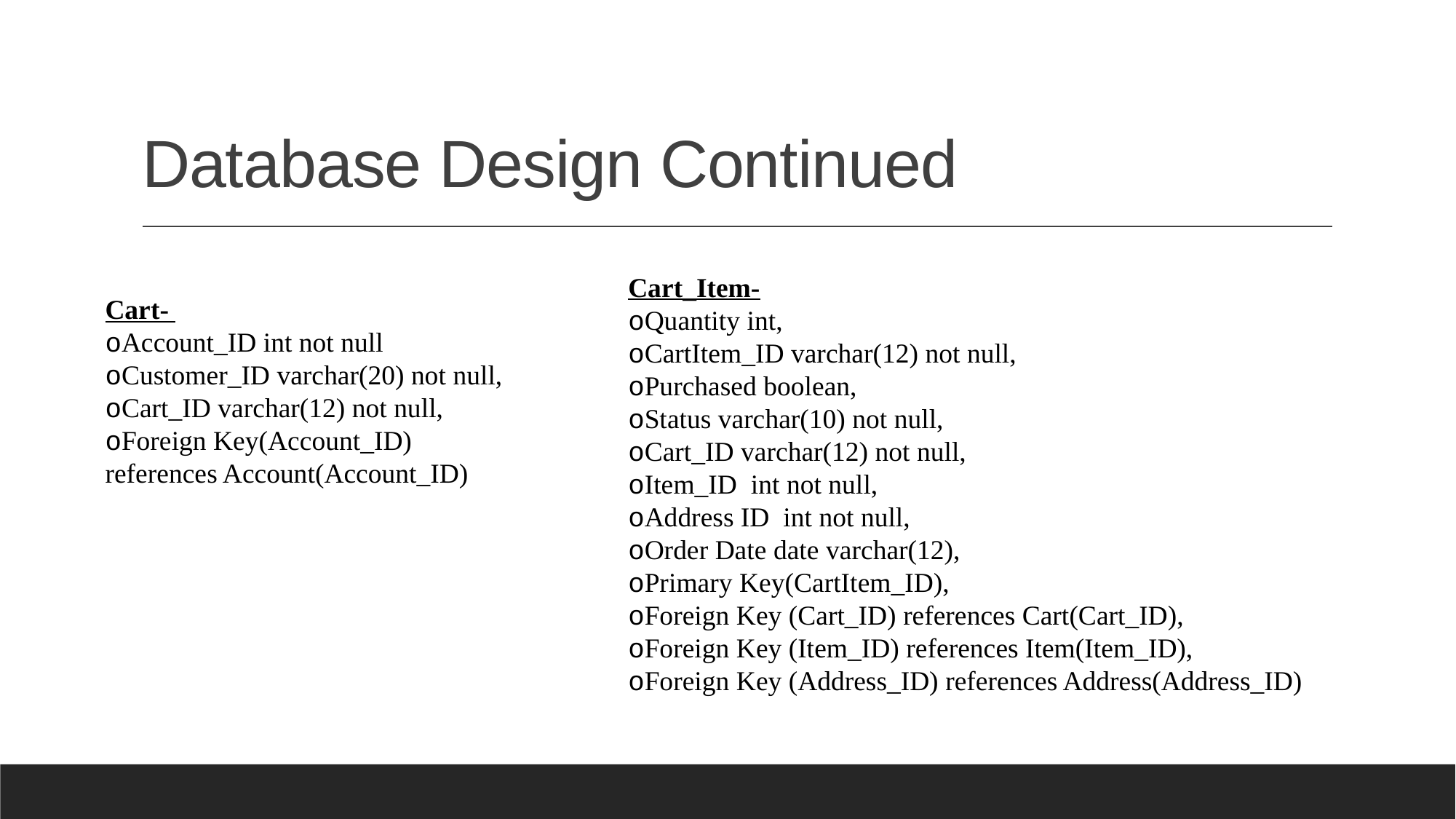

# Database Design Continued
Cart_Item-
oQuantity int,
oCartItem_ID varchar(12) not null,
oPurchased boolean,
oStatus varchar(10) not null,
oCart_ID varchar(12) not null,
oItem_ID  int not null,
oAddress ID  int not null,
oOrder Date date varchar(12),
oPrimary Key(CartItem_ID),
oForeign Key (Cart_ID) references Cart(Cart_ID),
oForeign Key (Item_ID) references Item(Item_ID),
oForeign Key (Address_ID) references Address(Address_ID)
Cart-
oAccount_ID int not null
oCustomer_ID varchar(20) not null,
oCart_ID varchar(12) not null,
oForeign Key(Account_ID) references Account(Account_ID)